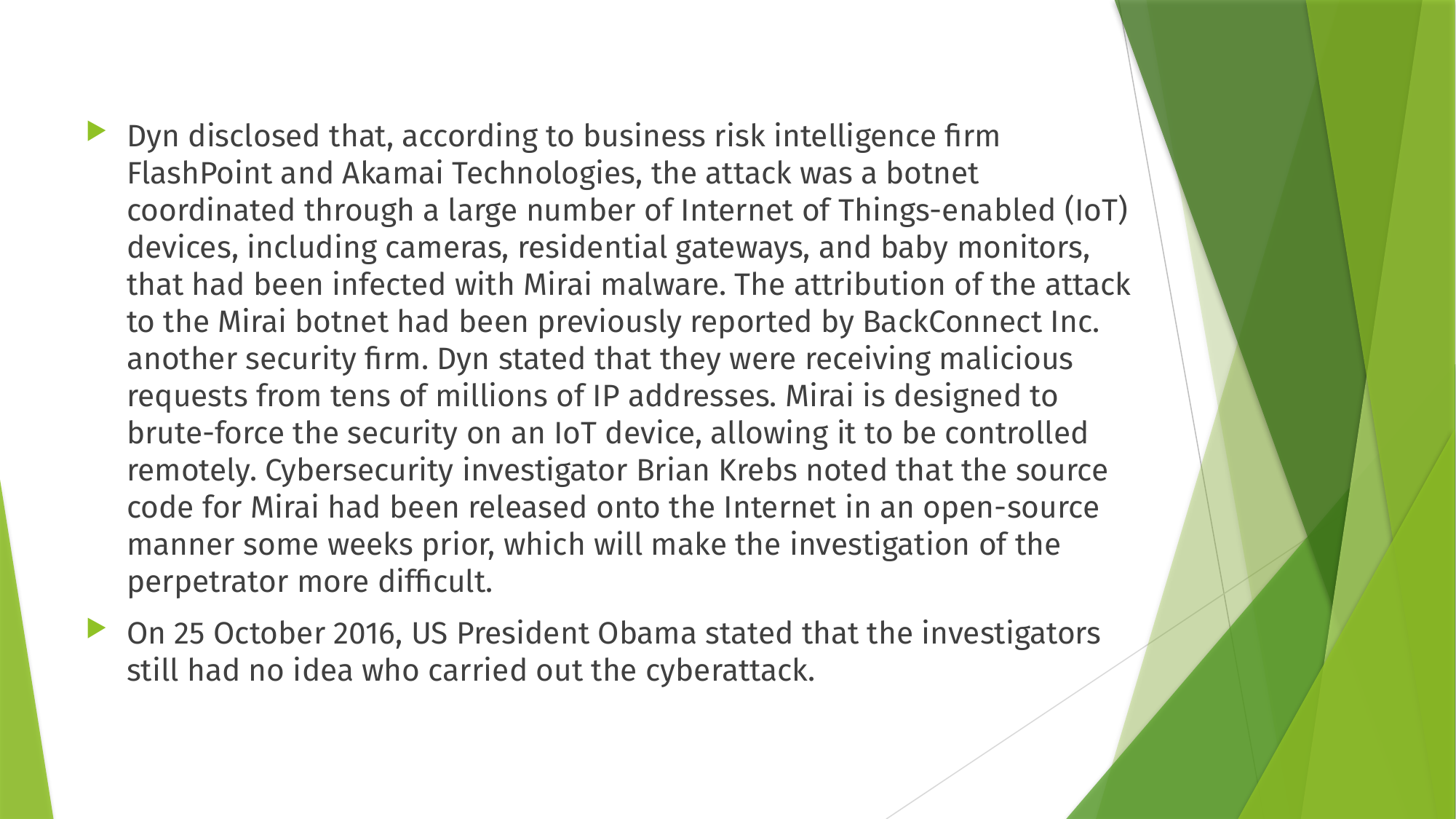

Dyn disclosed that, according to business risk intelligence firm FlashPoint and Akamai Technologies, the attack was a botnet coordinated through a large number of Internet of Things-enabled (IoT) devices, including cameras, residential gateways, and baby monitors, that had been infected with Mirai malware. The attribution of the attack to the Mirai botnet had been previously reported by BackConnect Inc. another security firm. Dyn stated that they were receiving malicious requests from tens of millions of IP addresses. Mirai is designed to brute-force the security on an IoT device, allowing it to be controlled remotely. Cybersecurity investigator Brian Krebs noted that the source code for Mirai had been released onto the Internet in an open-source manner some weeks prior, which will make the investigation of the perpetrator more difficult.
On 25 October 2016, US President Obama stated that the investigators still had no idea who carried out the cyberattack.